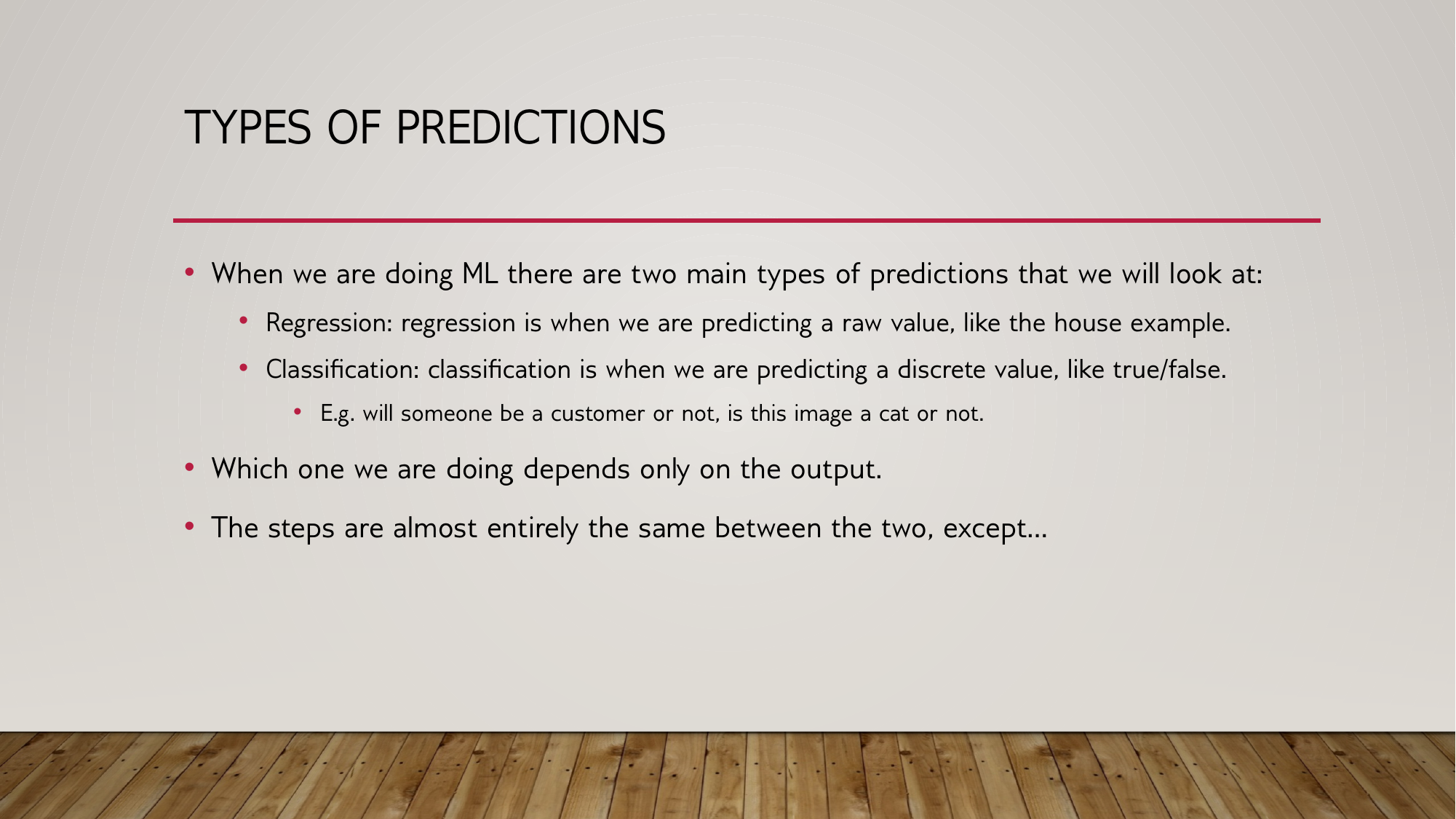

# Types of predictions
When we are doing ML there are two main types of predictions that we will look at:
Regression: regression is when we are predicting a raw value, like the house example.
Classification: classification is when we are predicting a discrete value, like true/false.
E.g. will someone be a customer or not, is this image a cat or not.
Which one we are doing depends only on the output.
The steps are almost entirely the same between the two, except…